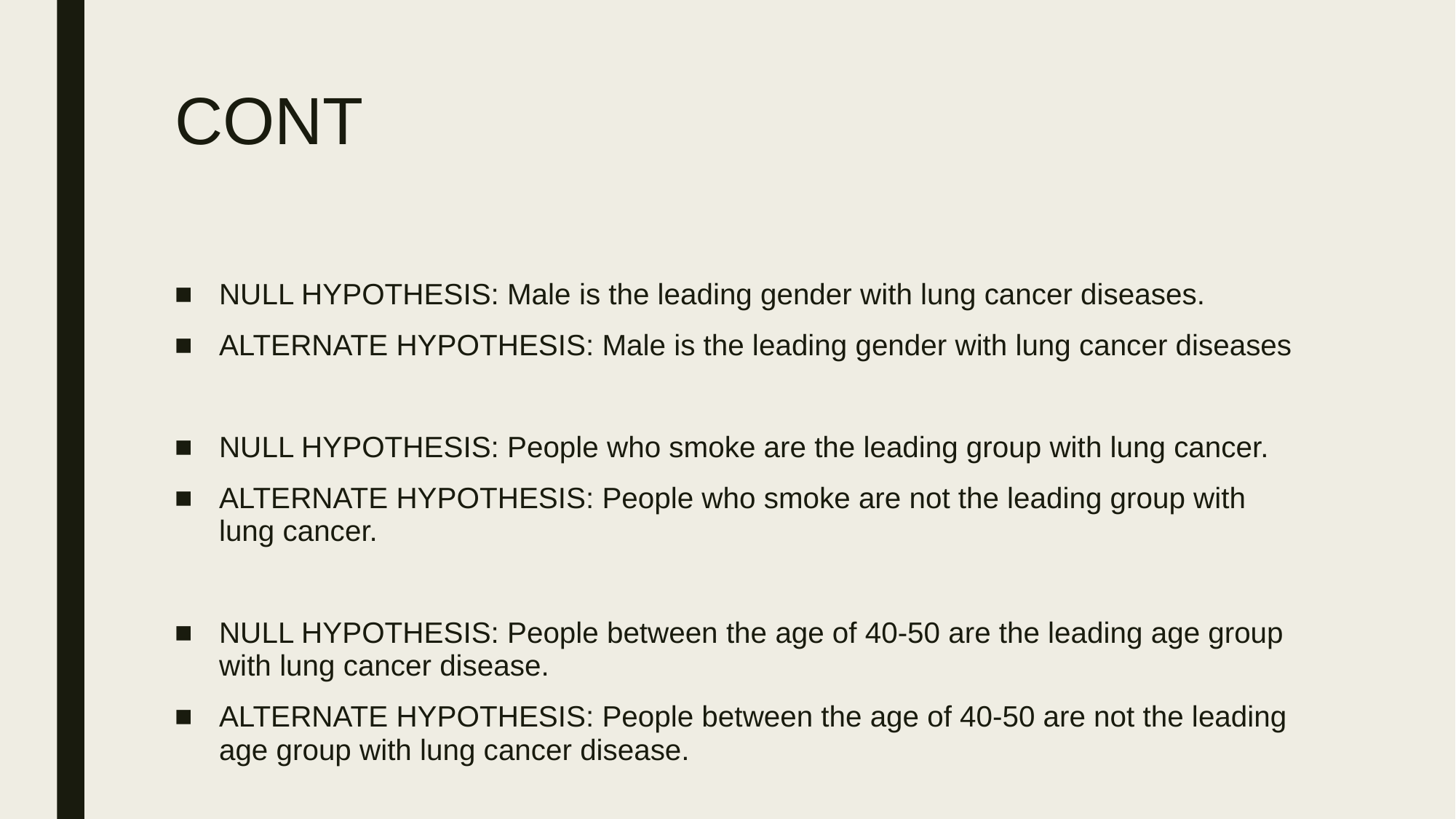

# CONT
NULL HYPOTHESIS: Male is the leading gender with lung cancer diseases.
ALTERNATE HYPOTHESIS: Male is the leading gender with lung cancer diseases

NULL HYPOTHESIS: People who smoke are the leading group with lung cancer.
ALTERNATE HYPOTHESIS: People who smoke are not the leading group with lung cancer.

NULL HYPOTHESIS: People between the age of 40-50 are the leading age group with lung cancer disease.
ALTERNATE HYPOTHESIS: People between the age of 40-50 are not the leading age group with lung cancer disease.